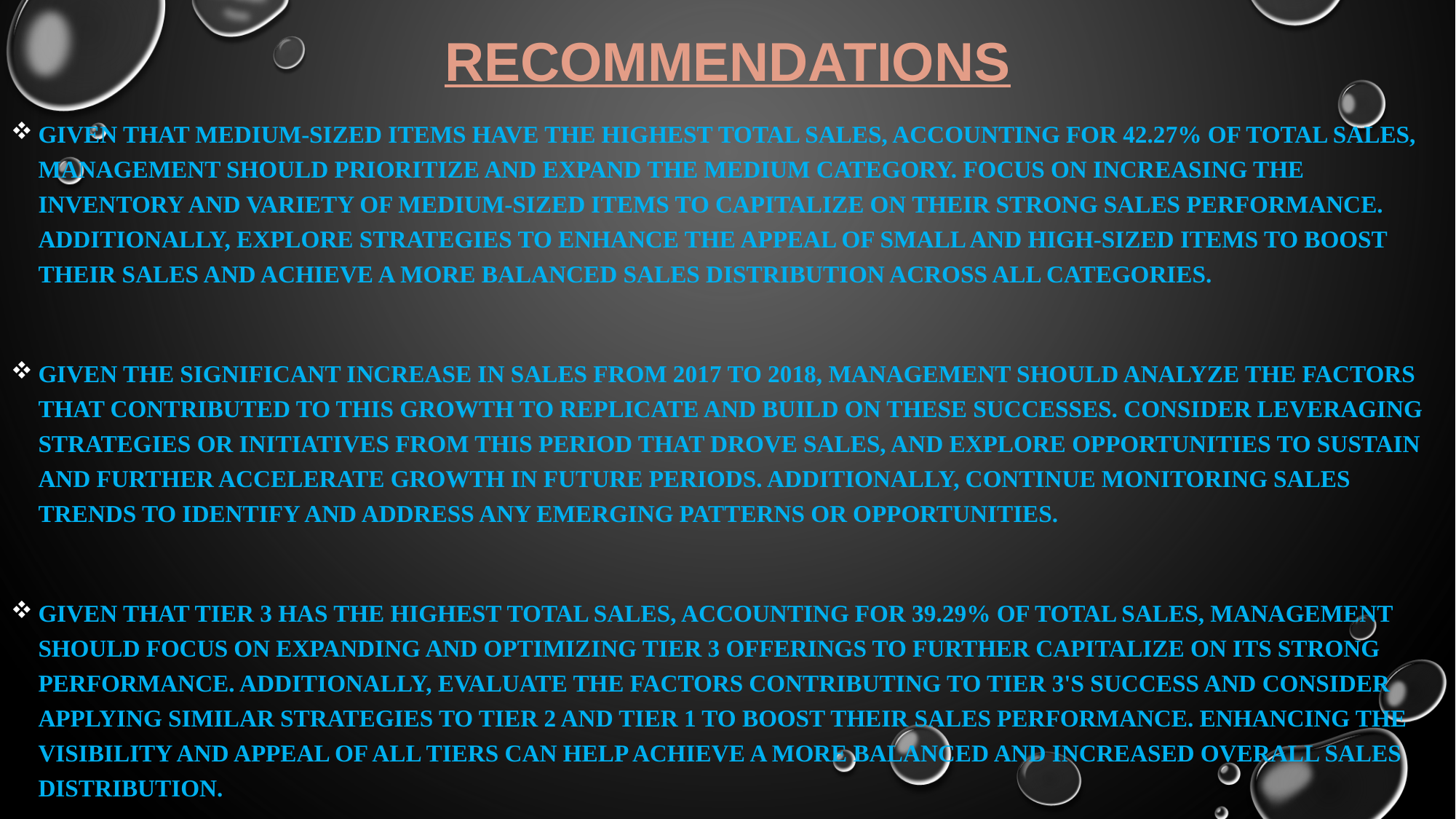

# RECOMMENDATIONS
Given that Medium-sized items have the highest total sales, accounting for 42.27% of total sales, management should prioritize and expand the Medium category. Focus on increasing the inventory and variety of Medium-sized items to capitalize on their strong sales performance. Additionally, explore strategies to enhance the appeal of Small and High-sized items to boost their sales and achieve a more balanced sales distribution across all categories.

Given the significant increase in sales from 2017 to 2018, management should analyze the factors that contributed to this growth to replicate and build on these successes. Consider leveraging strategies or initiatives from this period that drove sales, and explore opportunities to sustain and further accelerate growth in future periods. Additionally, continue monitoring sales trends to identify and address any emerging patterns or opportunities.

Given that Tier 3 has the highest total sales, accounting for 39.29% of total sales, management should focus on expanding and optimizing Tier 3 offerings to further capitalize on its strong performance. Additionally, evaluate the factors contributing to Tier 3's success and consider applying similar strategies to Tier 2 and Tier 1 to boost their sales performance. Enhancing the visibility and appeal of all tiers can help achieve a more balanced and increased overall sales distribution.